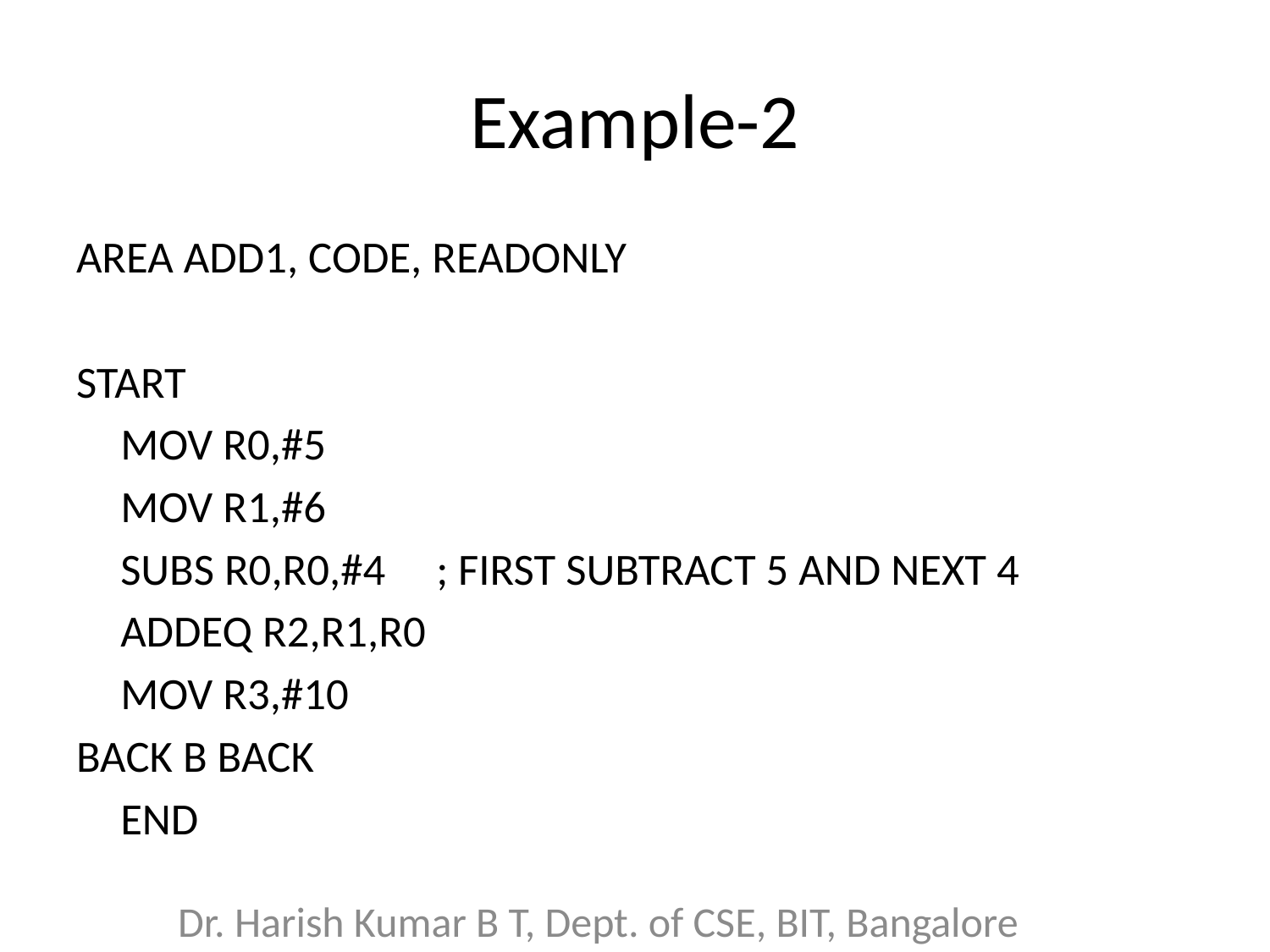

# Example-2
AREA ADD1, CODE, READONLY

START
	MOV R0,#5
	MOV R1,#6
	SUBS R0,R0,#4     ; FIRST SUBTRACT 5 AND NEXT 4
	ADDEQ R2,R1,R0
	MOV R3,#10
BACK B BACK
	END